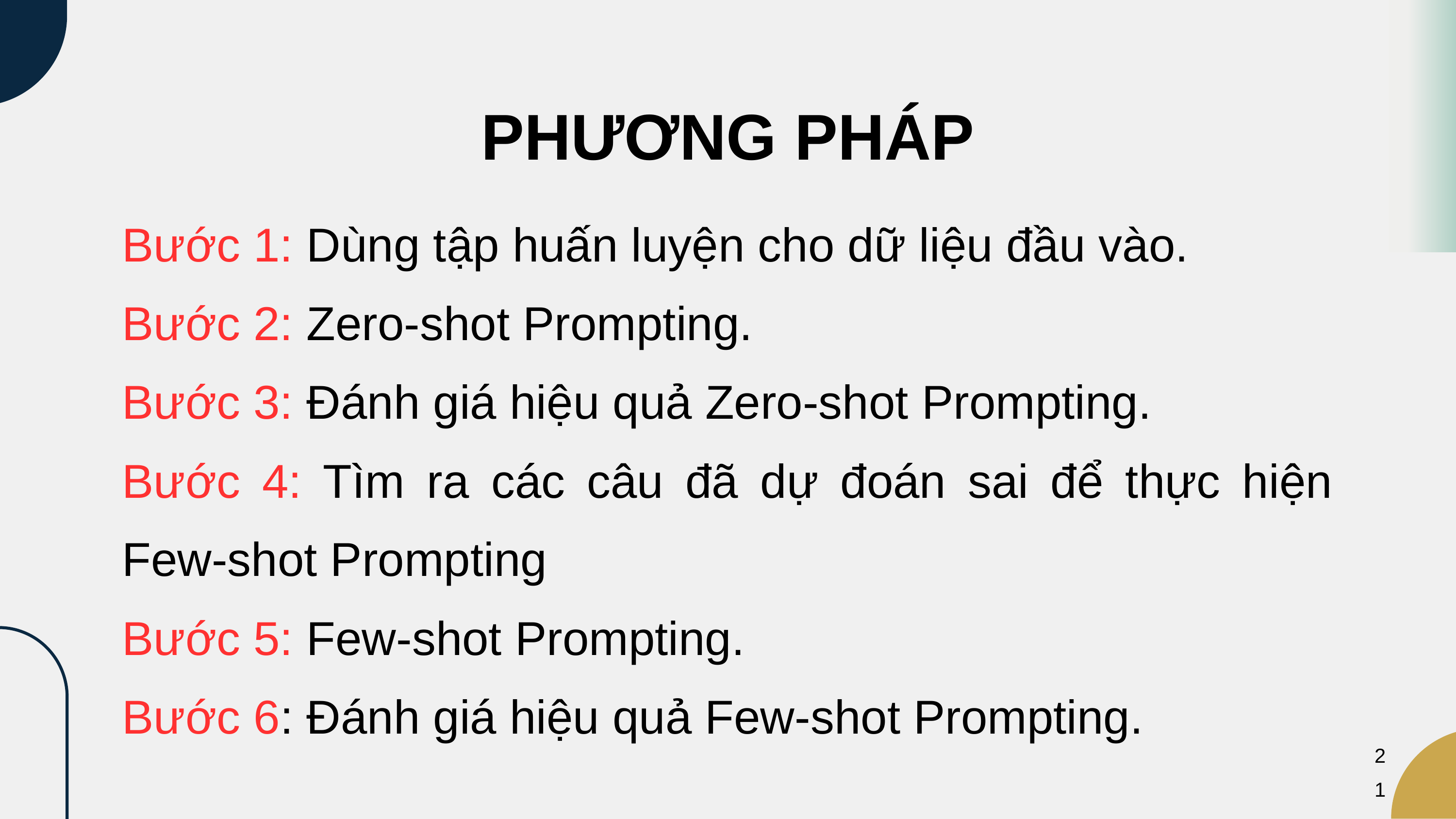

PHƯƠNG PHÁP
Bước 1: Dùng tập huấn luyện cho dữ liệu đầu vào.
Bước 2: Zero-shot Prompting.
Bước 3: Đánh giá hiệu quả Zero-shot Prompting.
Bước 4: Tìm ra các câu đã dự đoán sai để thực hiện Few-shot Prompting
Bước 5: Few-shot Prompting.
Bước 6: Đánh giá hiệu quả Few-shot Prompting.

21